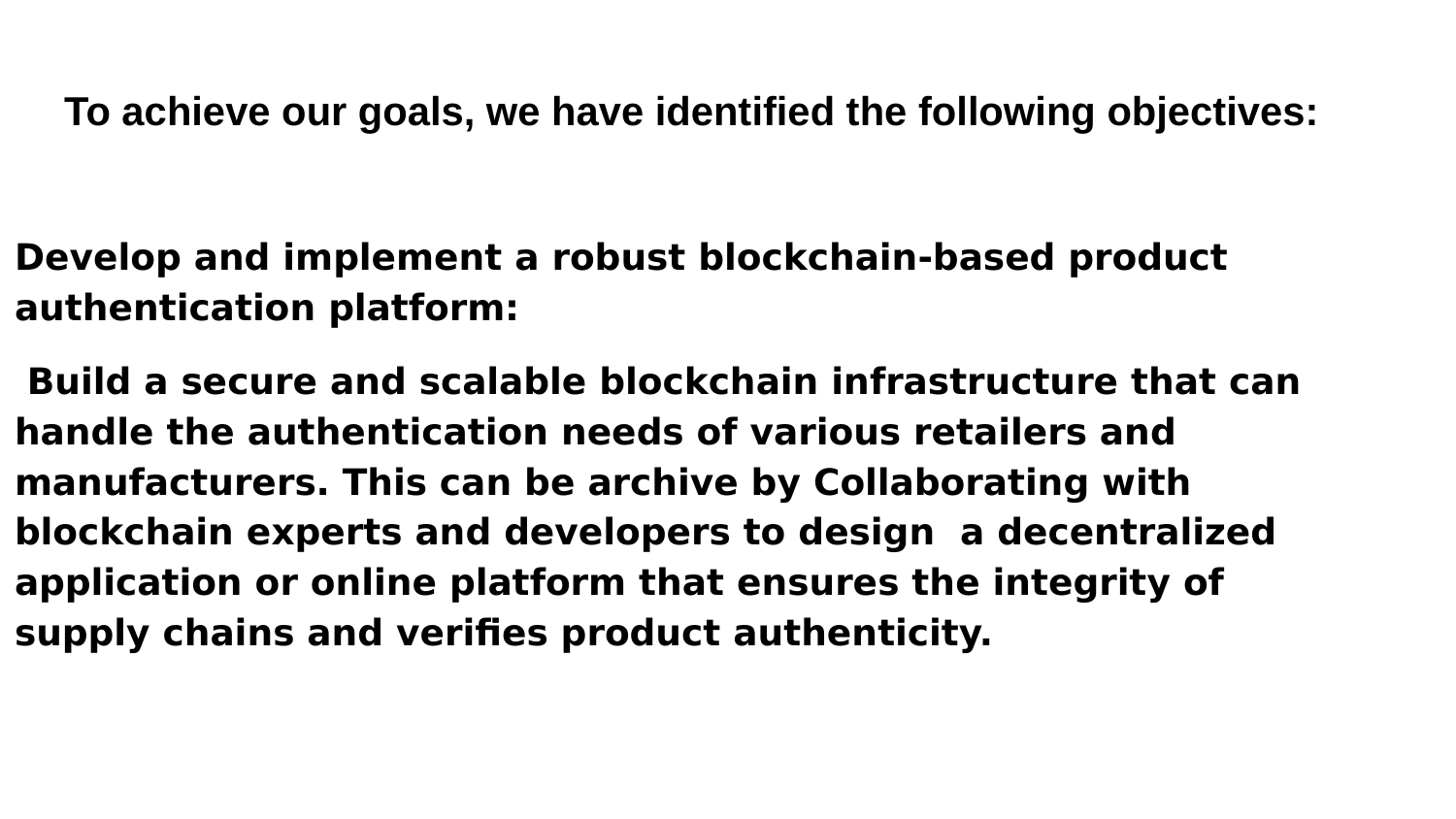

# To achieve our goals, we have identified the following objectives:

Develop and implement a robust blockchain-based product authentication platform:
 Build a secure and scalable blockchain infrastructure that can handle the authentication needs of various retailers and manufacturers. This can be archive by Collaborating with blockchain experts and developers to design  a decentralized  application or online platform that ensures the integrity of supply chains and verifies product authenticity.